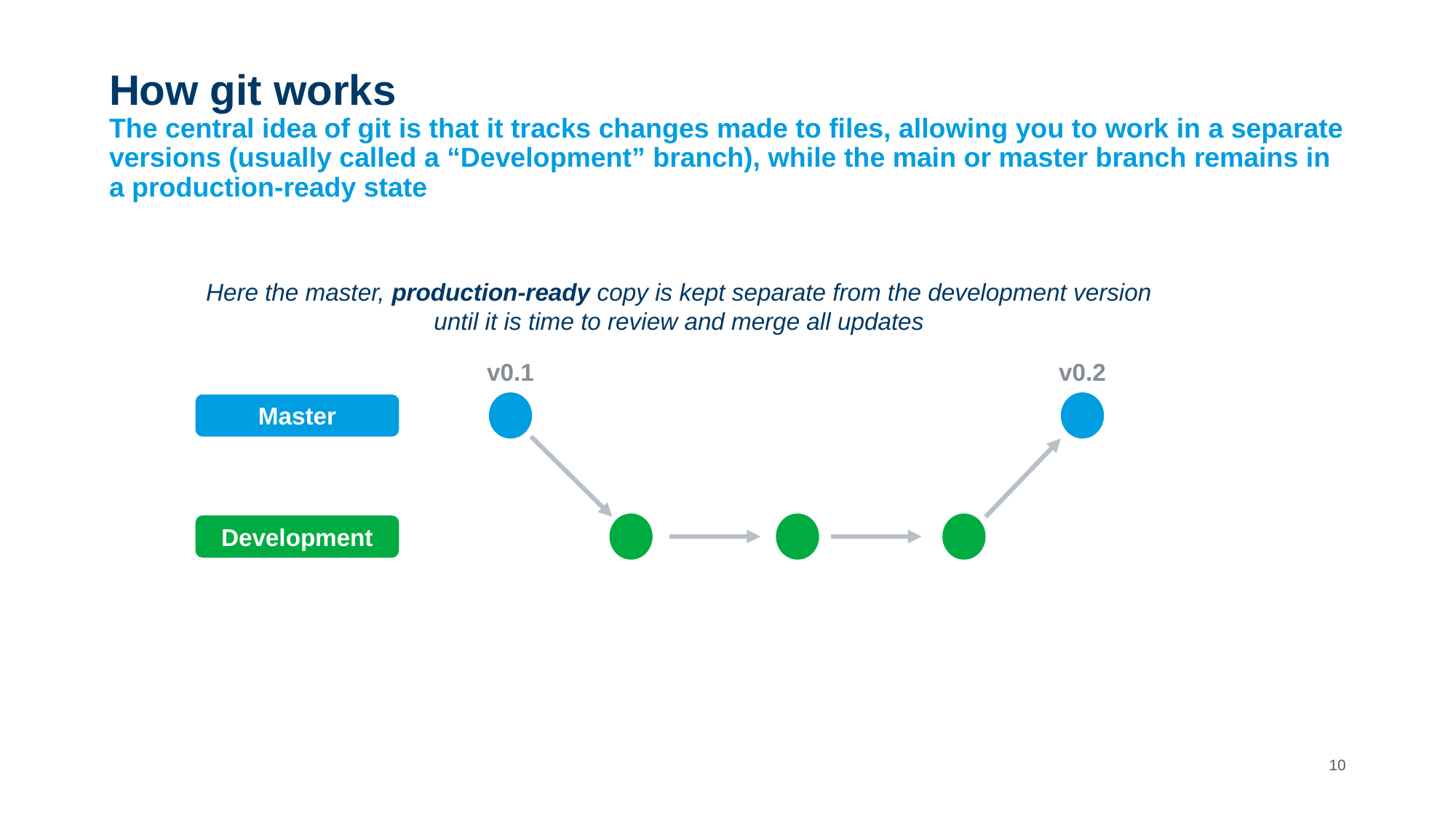

# How git works The central idea of git is that it tracks changes made to files, allowing you to work in a separate versions (usually called a “Development” branch), while the main or master branch remains in a production-ready state
Here the master, production-ready copy is kept separate from the development version until it is time to review and merge all updates
v0.1
v0.2

Master

Development